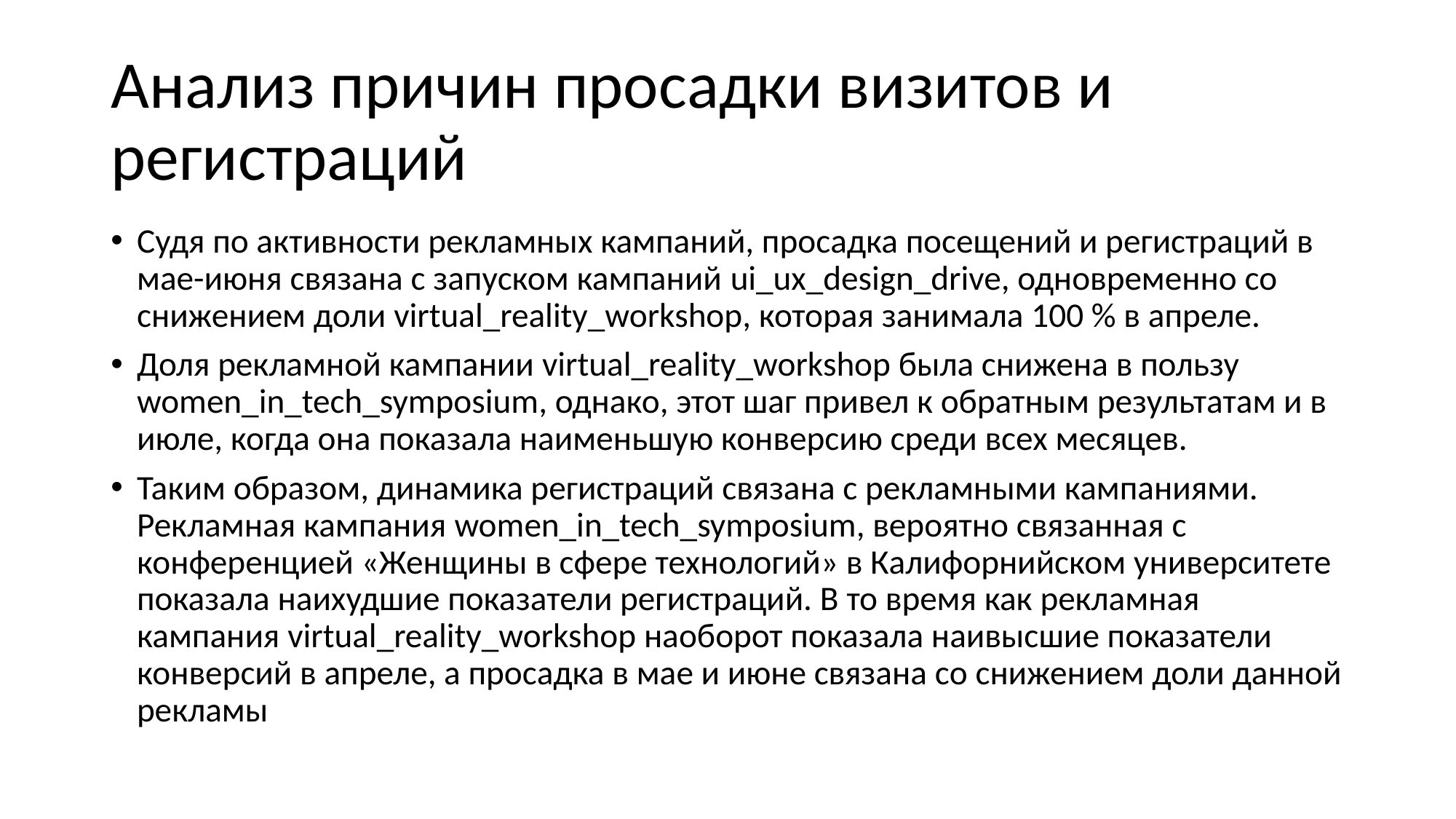

# Анализ причин просадки визитов и регистраций
Судя по активности рекламных кампаний, просадка посещений и регистраций в мае-июня связана с запуском кампаний ui_ux_design_drive, одновременно со снижением доли virtual_reality_workshop, которая занимала 100 % в апреле.
Доля рекламной кампании virtual_reality_workshop была снижена в пользу women_in_tech_symposium, однако, этот шаг привел к обратным результатам и в июле, когда она показала наименьшую конверсию среди всех месяцев.
Таким образом, динамика регистраций связана с рекламными кампаниями. Рекламная кампания women_in_tech_symposium, вероятно связанная с конференцией «Женщины в сфере технологий» в Калифорнийском университете показала наихудшие показатели регистраций. В то время как рекламная кампания virtual_reality_workshop наоборот показала наивысшие показатели конверсий в апреле, а просадка в мае и июне связана со снижением доли данной рекламы